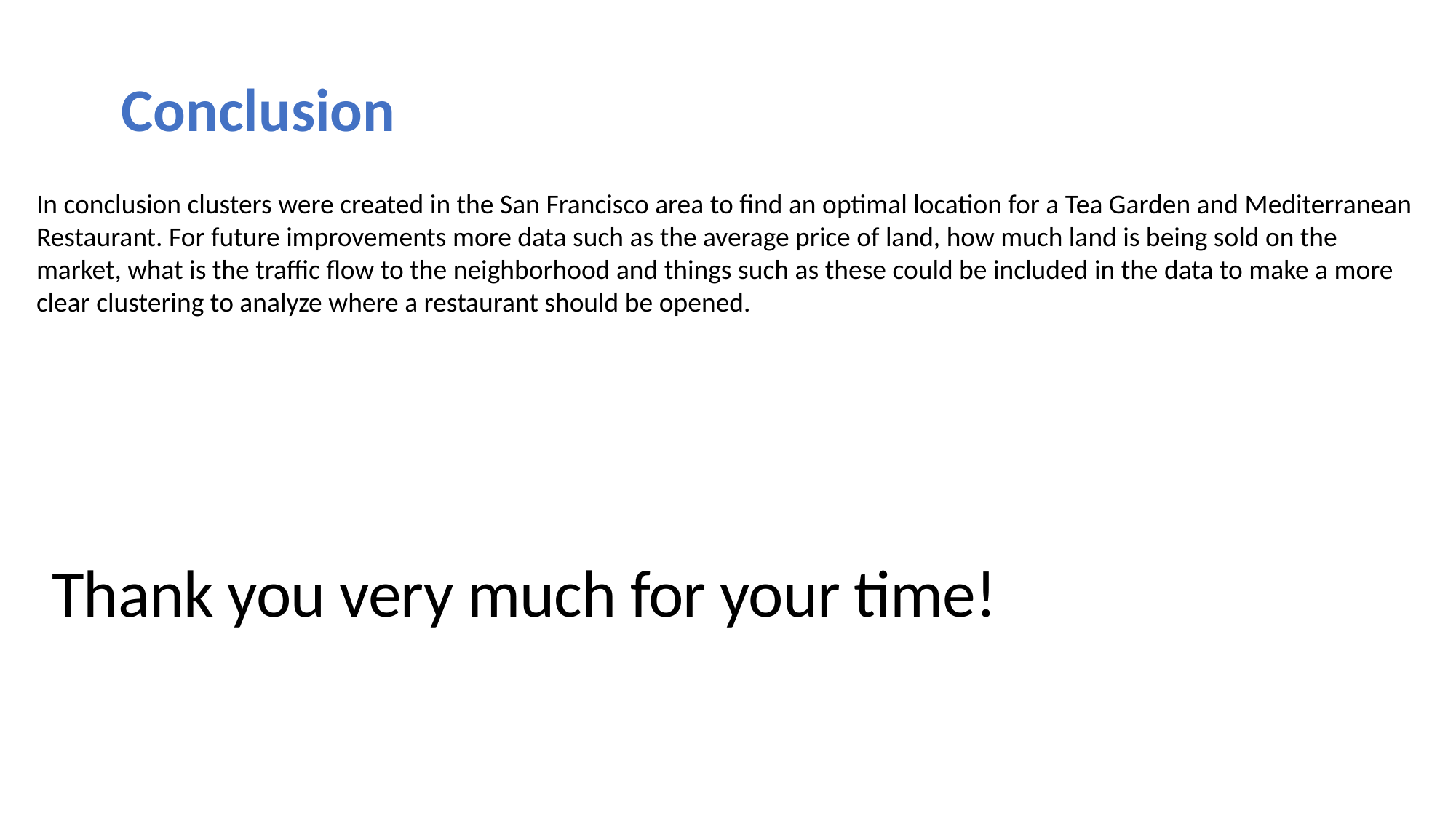

Conclusion
In conclusion clusters were created in the San Francisco area to find an optimal location for a Tea Garden and Mediterranean Restaurant. For future improvements more data such as the average price of land, how much land is being sold on the market, what is the traffic flow to the neighborhood and things such as these could be included in the data to make a more clear clustering to analyze where a restaurant should be opened.

Thank you very much for your time!